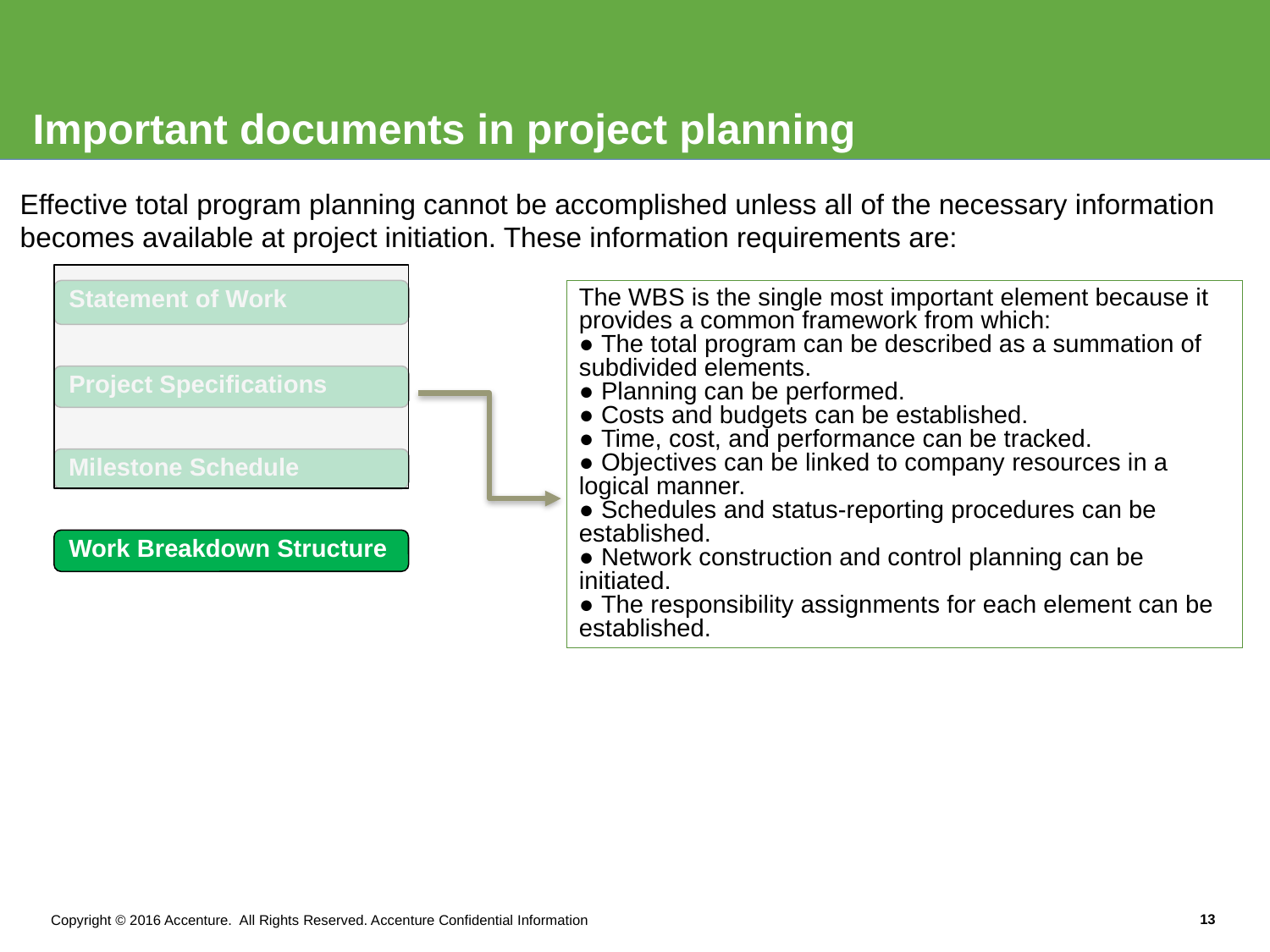

# Important documents in project planning
Effective total program planning cannot be accomplished unless all of the necessary information becomes available at project initiation. These information requirements are:

Statement of Work
The WBS is the single most important element because it provides a common framework from which:
● The total program can be described as a summation of subdivided elements.
● Planning can be performed.
● Costs and budgets can be established.
● Time, cost, and performance can be tracked.
● Objectives can be linked to company resources in a logical manner.
● Schedules and status-reporting procedures can be established.
● Network construction and control planning can be initiated.
● The responsibility assignments for each element can be established.
Project Specifications
Milestone Schedule
Work Breakdown Structure
Copyright © 2016 Accenture.  All Rights Reserved. Accenture Confidential Information
13